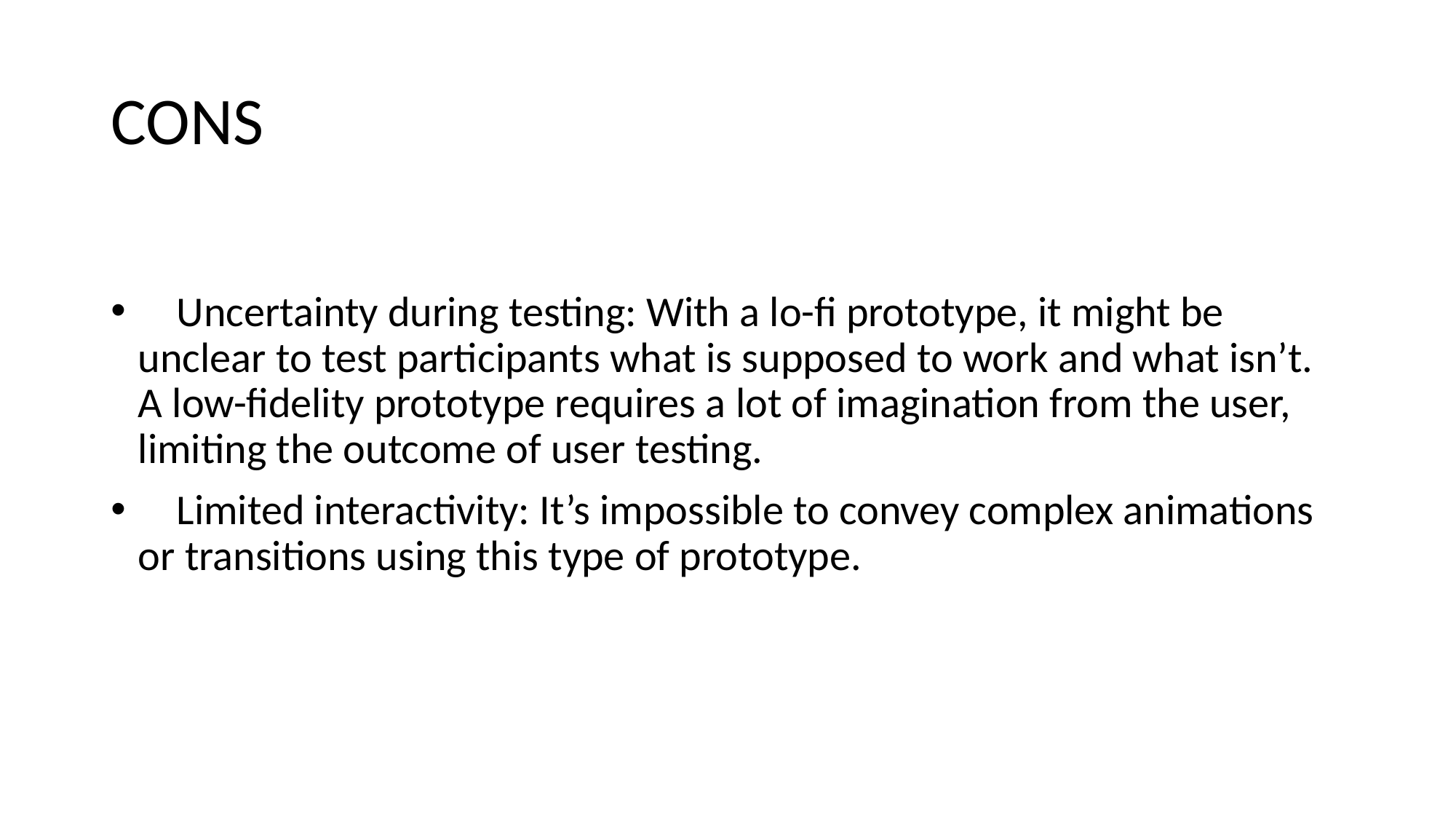

# CONS

    Uncertainty during testing: With a lo-fi prototype, it might be unclear to test participants what is supposed to work and what isn’t. A low-fidelity prototype requires a lot of imagination from the user, limiting the outcome of user testing.
    Limited interactivity: It’s impossible to convey complex animations or transitions using this type of prototype.